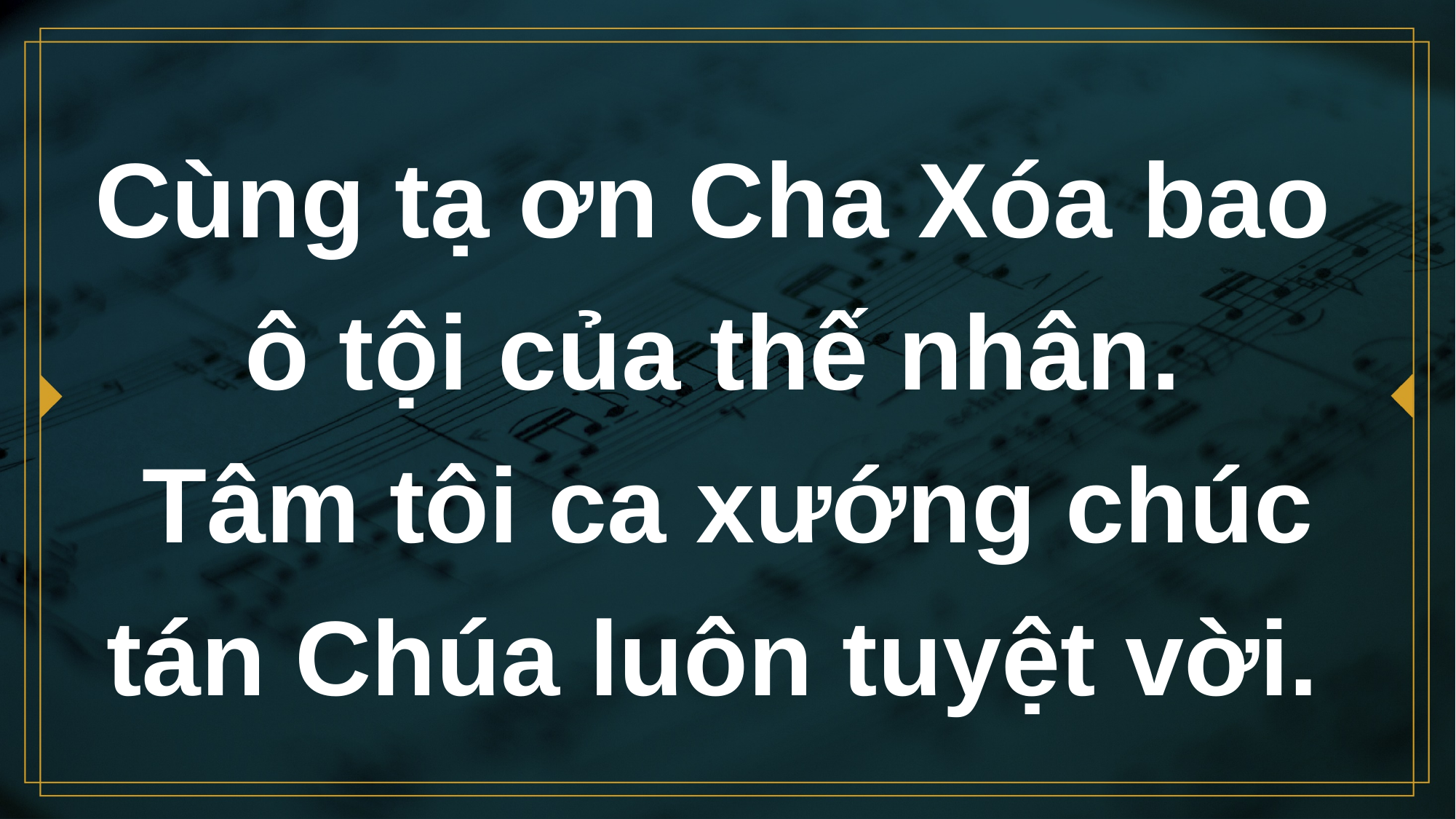

# Cùng tạ ơn Cha Xóa bao ô tội của thế nhân. Tâm tôi ca xướng chúc tán Chúa luôn tuyệt vời.